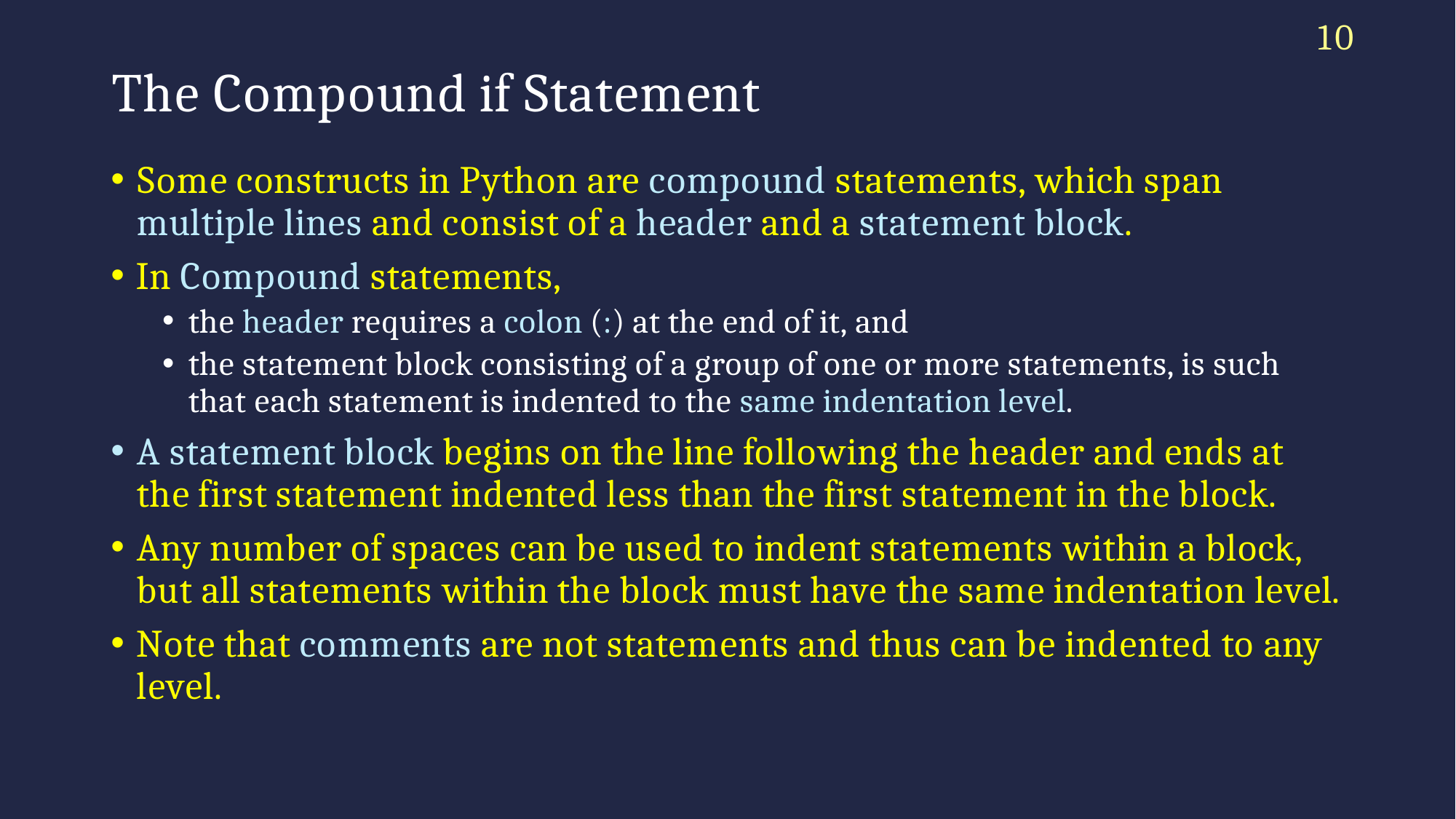

10
# The Compound if Statement
Some constructs in Python are compound statements, which span multiple lines and consist of a header and a statement block.
In Compound statements,
the header requires a colon (:) at the end of it, and
the statement block consisting of a group of one or more statements, is such that each statement is indented to the same indentation level.
A statement block begins on the line following the header and ends at the first statement indented less than the first statement in the block.
Any number of spaces can be used to indent statements within a block, but all statements within the block must have the same indentation level.
Note that comments are not statements and thus can be indented to any level.